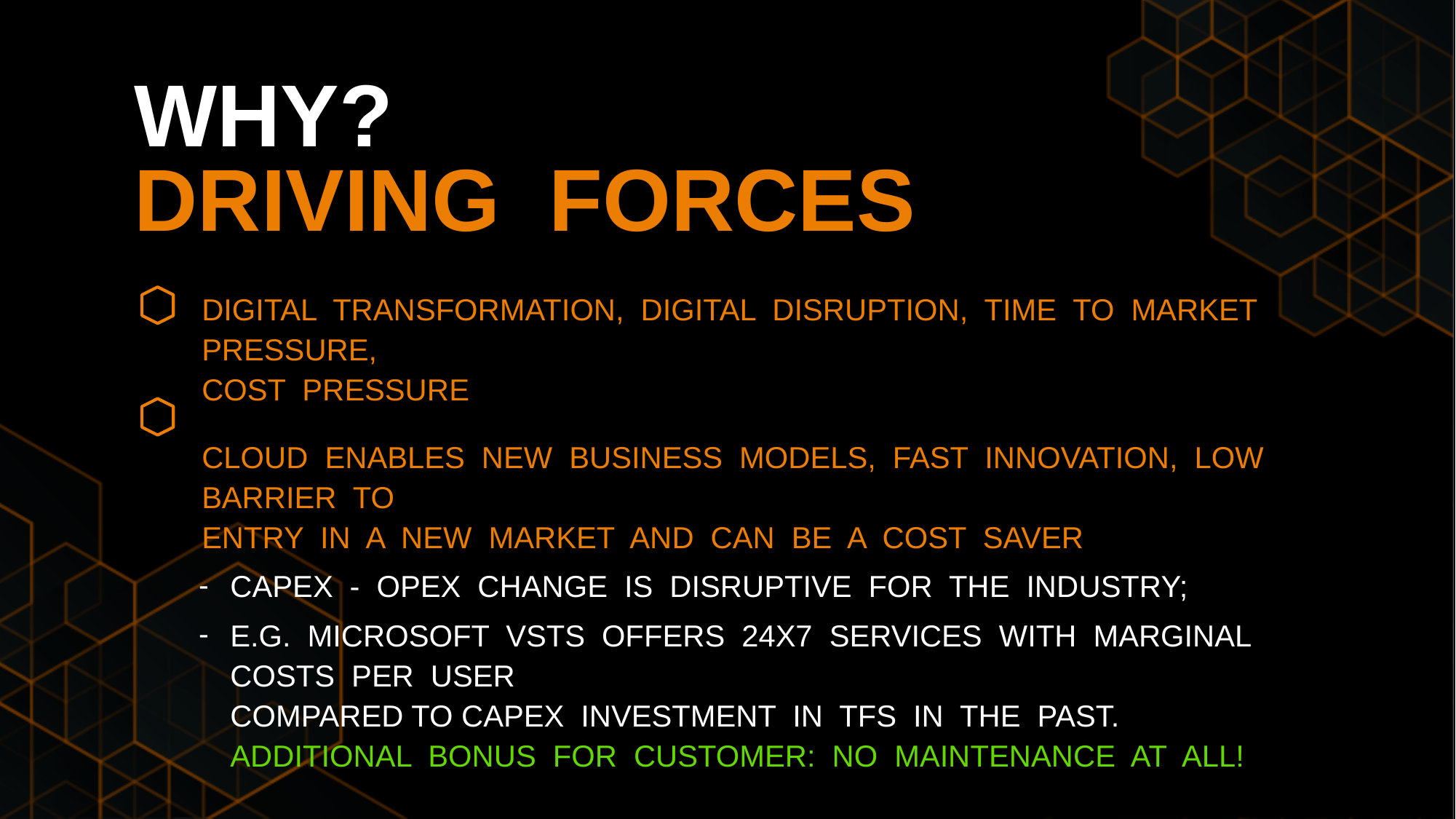

WHY?
DRIVING  FORCES
DIGITAL  TRANSFORMATION,  DIGITAL  DISRUPTION,  TIME  TO  MARKET  PRESSURE,
COST  PRESSURE
CLOUD  ENABLES  NEW  BUSINESS  MODELS,  FAST  INNOVATION,  LOW  BARRIER  TO
ENTRY  IN  A  NEW  MARKET  AND  CAN  BE  A  COST  SAVER
CAPEX  -  OPEX  CHANGE  IS  DISRUPTIVE  FOR  THE  INDUSTRY;
E.G.  MICROSOFT  VSTS  OFFERS  24X7  SERVICES  WITH  MARGINAL  COSTS  PER  USER
COMPARED TO CAPEX  INVESTMENT  IN  TFS  IN  THE  PAST.
ADDITIONAL  BONUS  FOR  CUSTOMER:  NO  MAINTENANCE  AT  ALL!